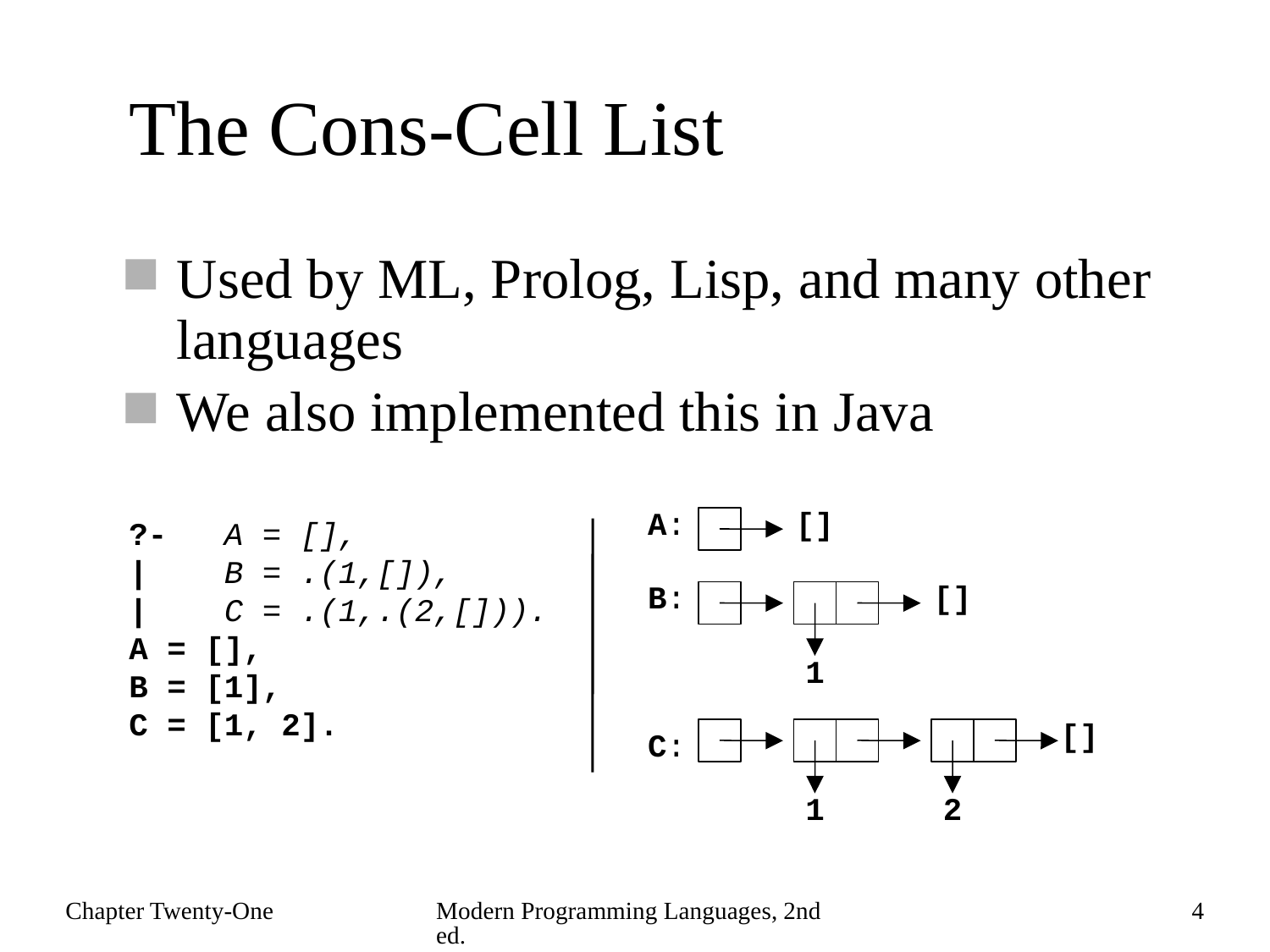

# The Cons-Cell List
Used by ML, Prolog, Lisp, and many other languages
We also implemented this in Java

A:
[]
?-   A = [],
|    B = .(1,[]),
|    C = .(1,.(2,[])).
A = [],
B = [1],
C = [1, 2].

B:
[]

1
[]
C:

1
2
Chapter Twenty-One
Modern Programming Languages, 2nd ed.
4